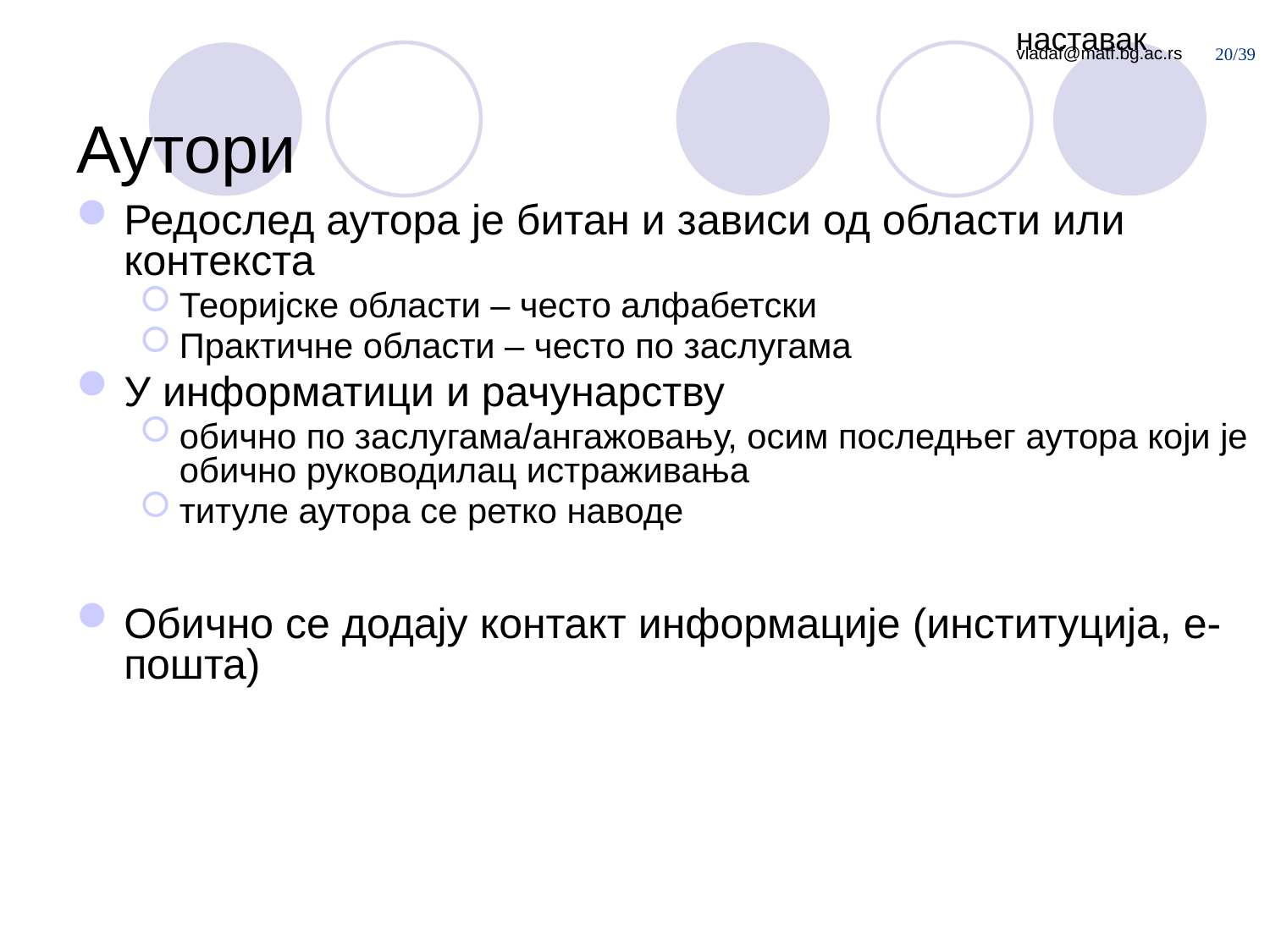

наставак
# Аутори
Редослед аутора је битан и зависи од области или контекста
Теоријске области – често алфабетски
Практичне области – често по заслугама
У информатици и рачунарству
обично по заслугама/ангажовању, осим последњег аутора који је обично руководилац истраживања
титуле аутора се ретко наводе

Обично се додају контакт информације (институција, е-пошта)